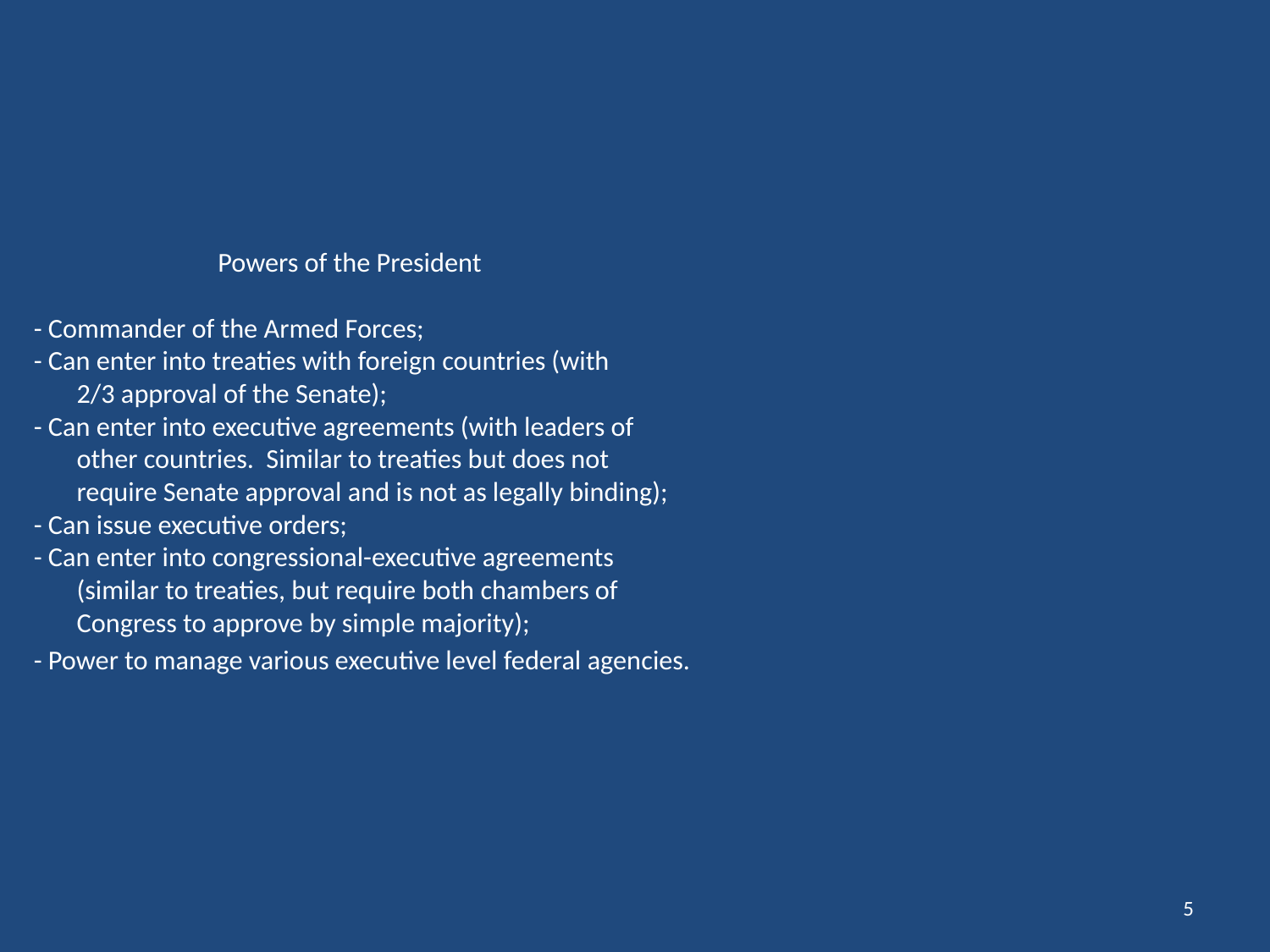

# Powers of the President - Commander of the Armed Forces; - Can enter into treaties with foreign countries (with 2/3 approval of the Senate); - Can enter into executive agreements (with leaders of other countries.  Similar to treaties but does not require Senate approval and is not as legally binding); - Can issue executive orders; - Can enter into congressional-executive agreements (similar to treaties, but require both chambers of Congress to approve by simple majority); - Power to manage various executive level federal agencies.
5